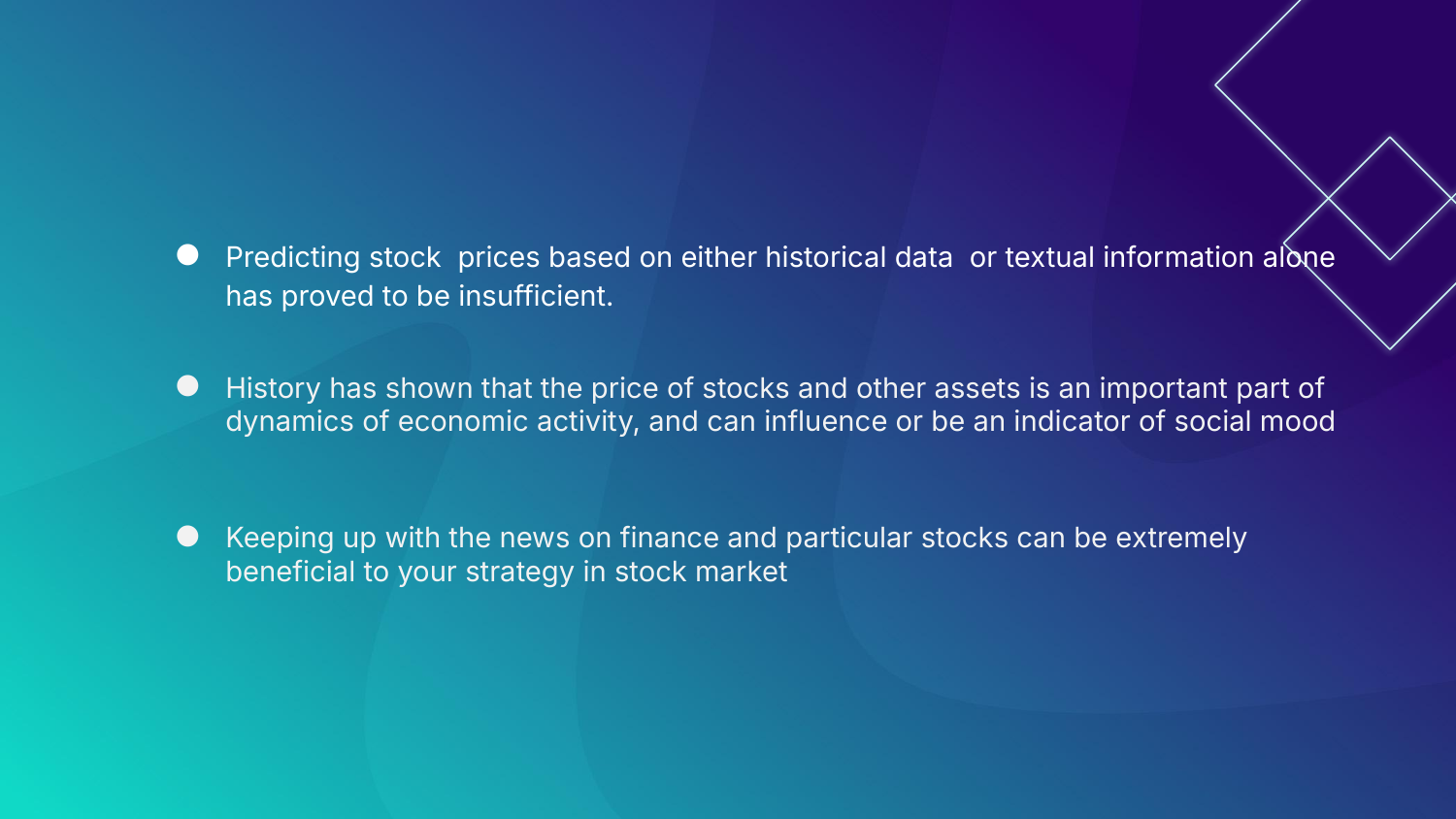

Predicting stock  prices based on either historical data  or textual information alone has proved to be insufficient.

History has shown that the price of stocks and other assets is an important part of dynamics of economic activity, and can influence or be an indicator of social mood

Keeping up with the news on finance and particular stocks can be extremely beneficial to your strategy in stock market